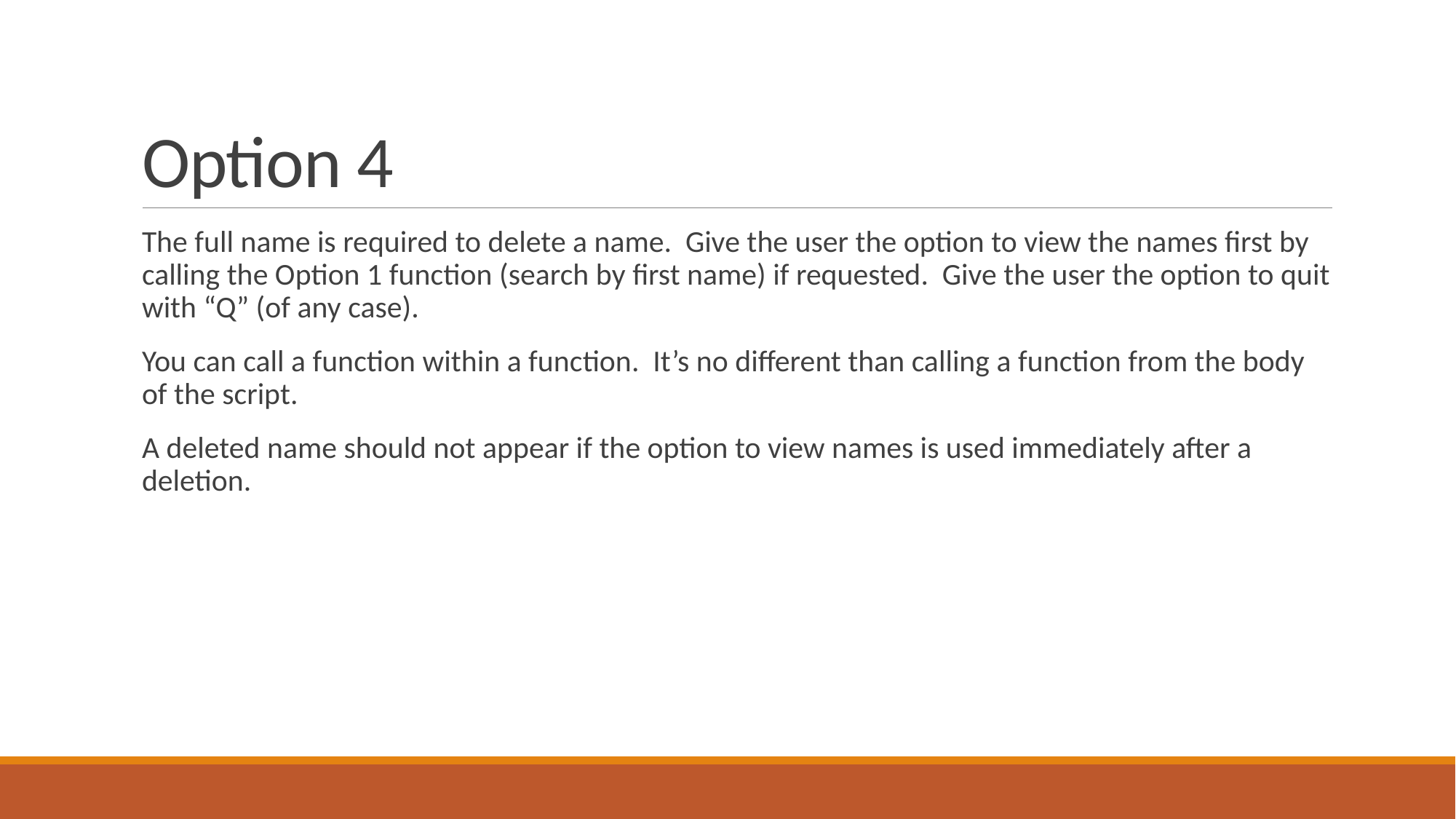

# Option 4
The full name is required to delete a name.  Give the user the option to view the names first by calling the Option 1 function (search by first name) if requested.  Give the user the option to quit with “Q” (of any case).
You can call a function within a function.  It’s no different than calling a function from the body of the script.
A deleted name should not appear if the option to view names is used immediately after a deletion.